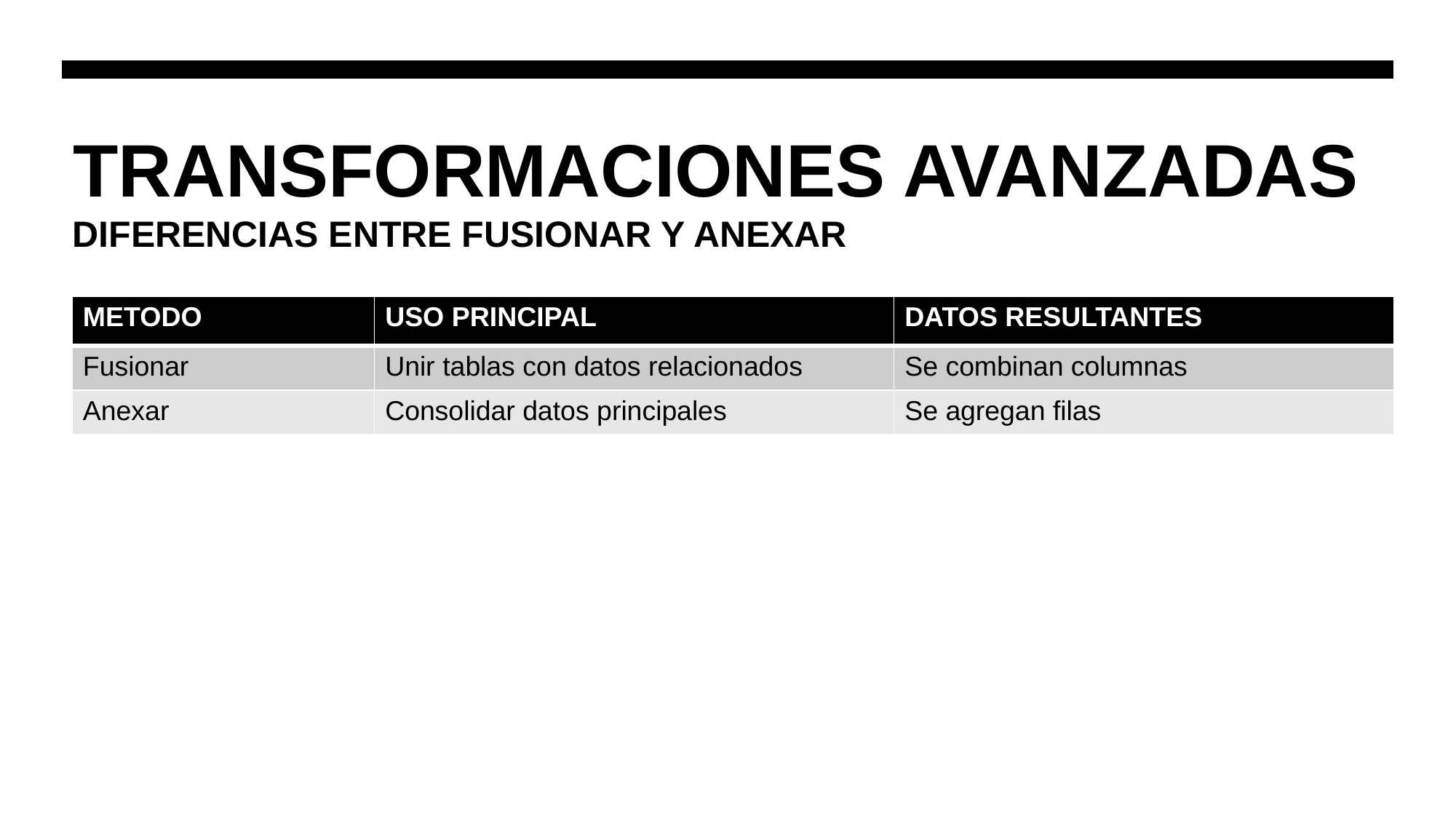

# TRANSFORMACIONES AVANZADAS

DIFERENCIAS ENTRE FUSIONAR Y ANEXAR

| METODO | USO PRINCIPAL | DATOS RESULTANTES |
| --- | --- | --- |
| Fusionar | Unir tablas con datos relacionados | Se combinan columnas |
| Anexar | Consolidar datos principales | Se agregan filas |